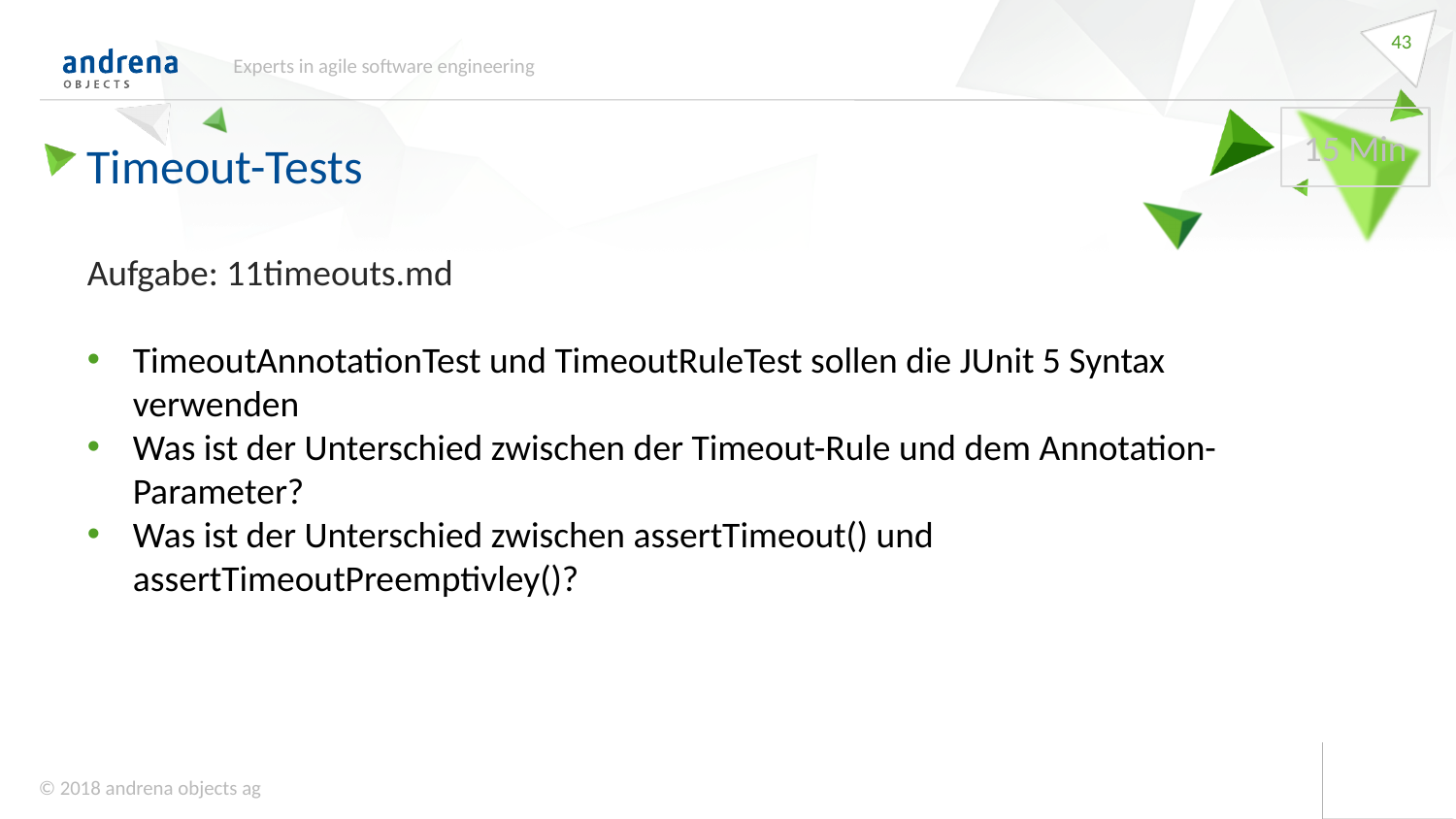

43
Experts in agile software engineering
Timeout-Tests

15 Min

Aufgabe: 11timeouts.md

TimeoutAnnotationTest und TimeoutRuleTest sollen die JUnit 5 Syntax verwenden
Was ist der Unterschied zwischen der Timeout-Rule und dem Annotation-Parameter?
Was ist der Unterschied zwischen assertTimeout() und assertTimeoutPreemptivley()?